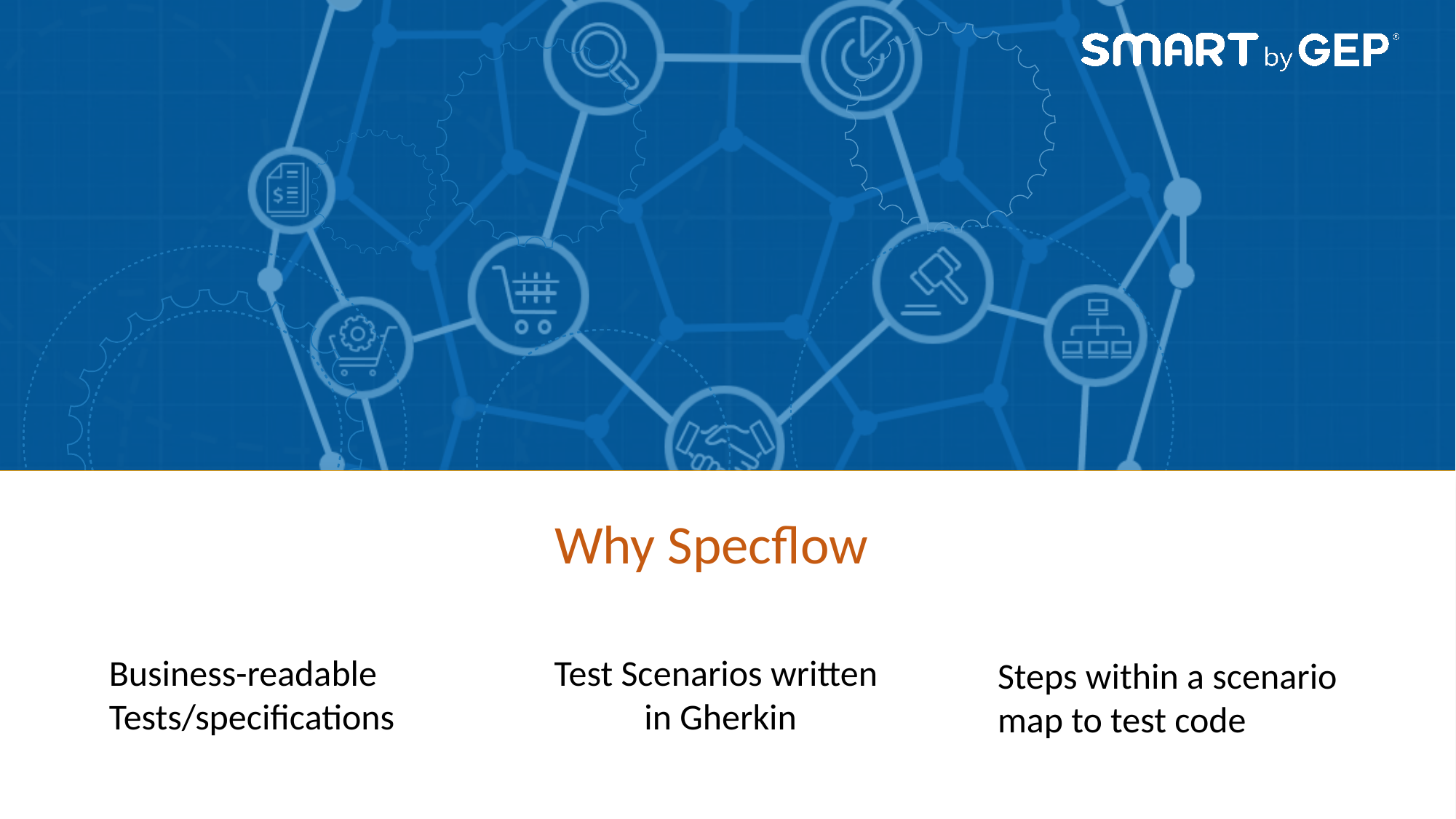

Why Specflow
Business-readable
Tests/specifications
Test Scenarios written
           in Gherkin

Steps within a scenario map to test code